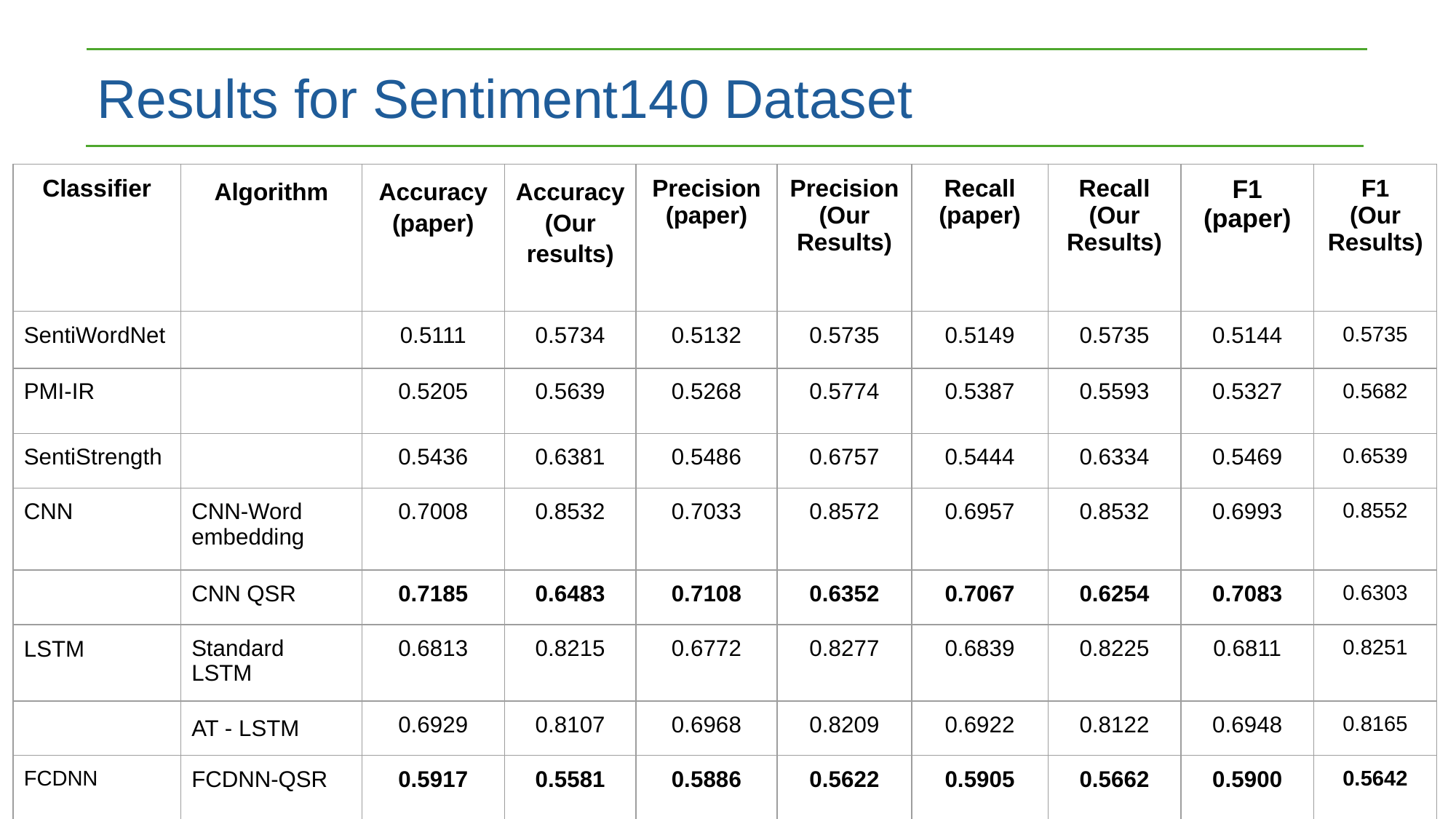

Results for Sentiment140 Dataset
| Classifier | Algorithm | Accuracy (paper) | Accuracy (Our results) | Precision (paper) | Precision (Our Results) | Recall (paper) | Recall (Our Results) | F1 (paper) | F1 (Our Results) |
| --- | --- | --- | --- | --- | --- | --- | --- | --- | --- |
| SentiWordNet |  | 0.5111 | 0.5734 | 0.5132 | 0.5735 | 0.5149 | 0.5735 | 0.5144 | 0.5735 |
| PMI-IR |  | 0.5205 | 0.5639 | 0.5268 | 0.5774 | 0.5387 | 0.5593 | 0.5327 | 0.5682 |
| SentiStrength |  | 0.5436 | 0.6381 | 0.5486 | 0.6757 | 0.5444 | 0.6334 | 0.5469 | 0.6539 |
| CNN | CNN-Word embedding | 0.7008 | 0.8532 | 0.7033 | 0.8572 | 0.6957 | 0.8532 | 0.6993 | 0.8552 |
|  | CNN QSR | 0.7185 | 0.6483 | 0.7108 | 0.6352 | 0.7067 | 0.6254 | 0.7083 | 0.6303 |
| LSTM | Standard LSTM | 0.6813 | 0.8215 | 0.6772 | 0.8277 | 0.6839 | 0.8225 | 0.6811 | 0.8251 |
|  | AT - LSTM | 0.6929 | 0.8107 | 0.6968 | 0.8209 | 0.6922 | 0.8122 | 0.6948 | 0.8165 |
| FCDNN | FCDNN-QSR | 0.5917 | 0.5581 | 0.5886 | 0.5622 | 0.5905 | 0.5662 | 0.5900 | 0.5642 |